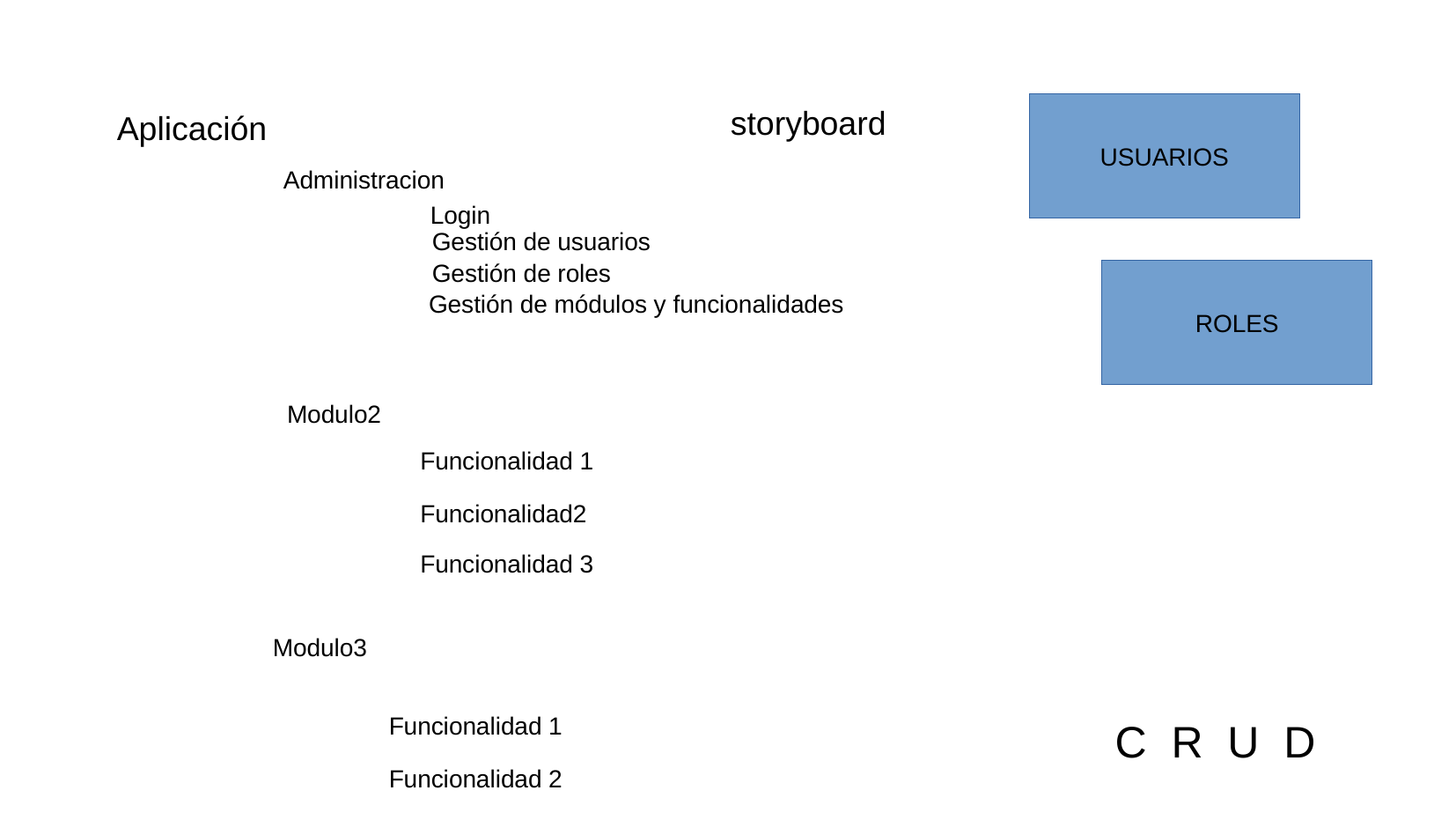

USUARIOS
storyboard
Aplicación
Administracion
Login
Gestión de usuarios
Gestión de roles
ROLES
Gestión de módulos y funcionalidades
Modulo2
Funcionalidad 1
Funcionalidad2
Funcionalidad 3
Modulo3
Funcionalidad 1
C  R  U  D
Funcionalidad 2